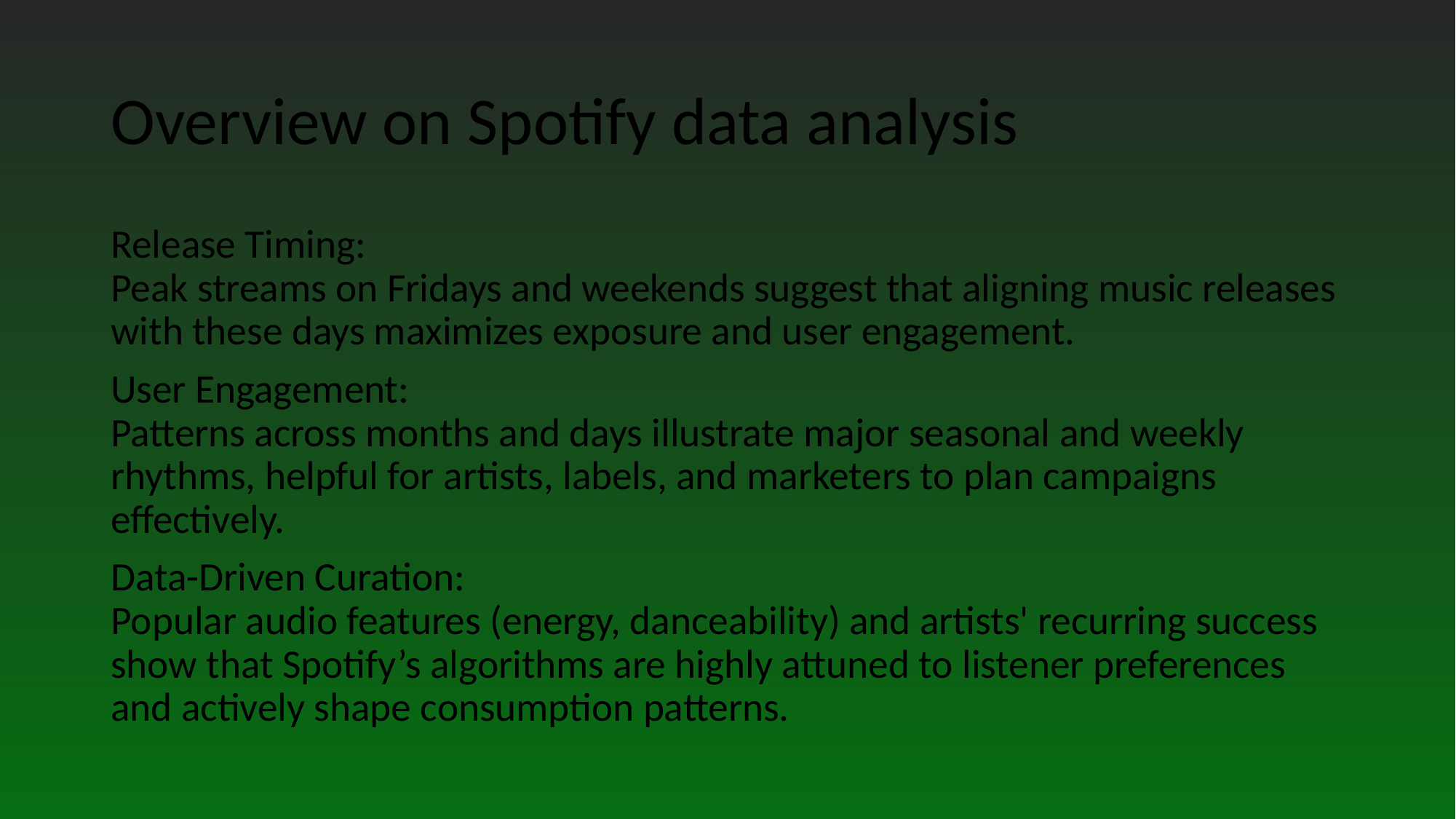

# Overview on Spotify data analysis
Release Timing:
Peak streams on Fridays and weekends suggest that aligning music releases with these days maximizes exposure and user engagement.
User Engagement:
Patterns across months and days illustrate major seasonal and weekly rhythms, helpful for artists, labels, and marketers to plan campaigns effectively.
Data-Driven Curation:
Popular audio features (energy, danceability) and artists' recurring success show that Spotify’s algorithms are highly attuned to listener preferences and actively shape consumption patterns.